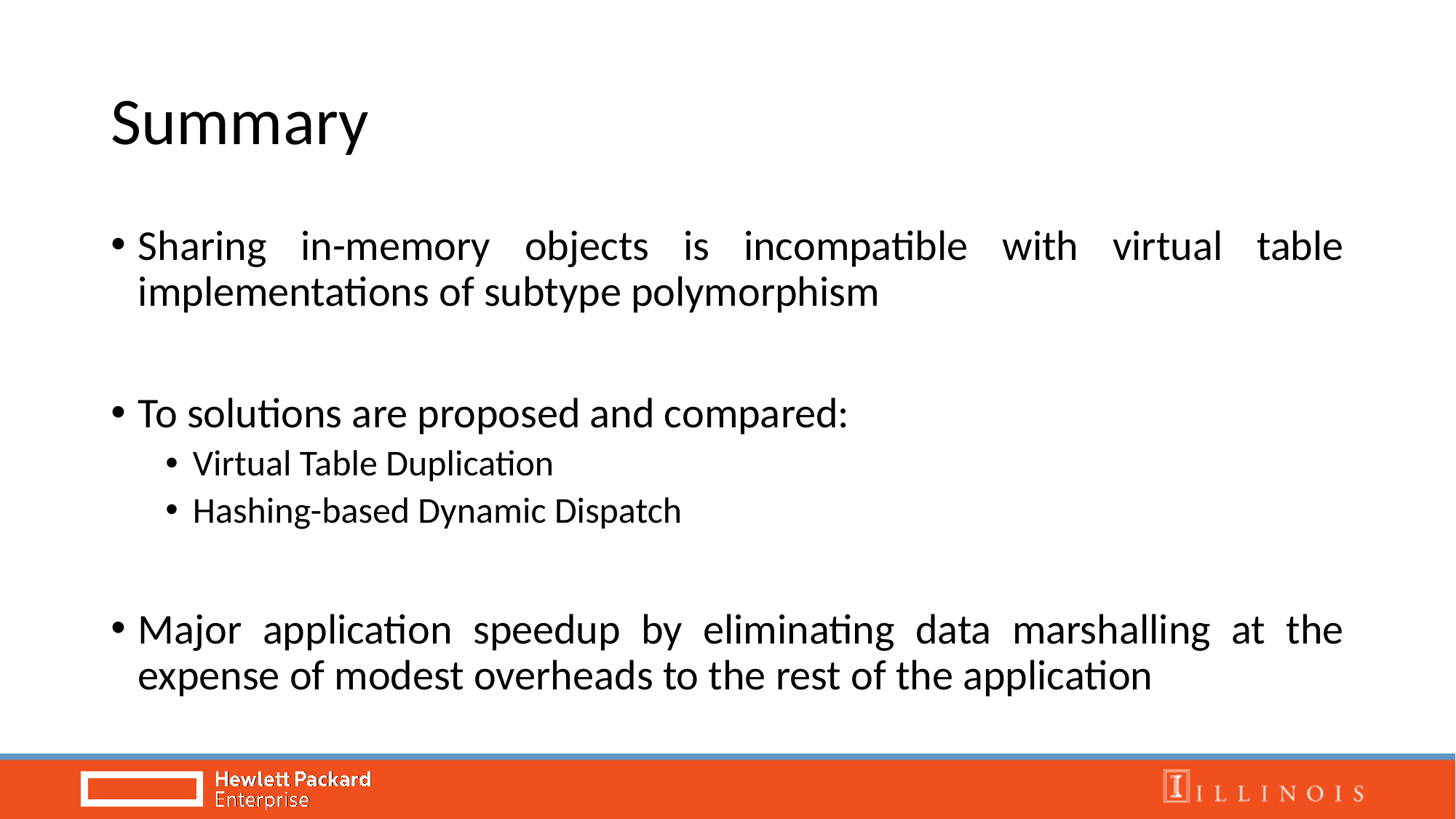

# Summary
Sharing in-memory objects is incompatible with virtual table implementations of subtype polymorphism

To solutions are proposed and compared:
Virtual Table Duplication
Hashing-based Dynamic Dispatch

Major application speedup by eliminating data marshalling at the expense of modest overheads to the rest of the application